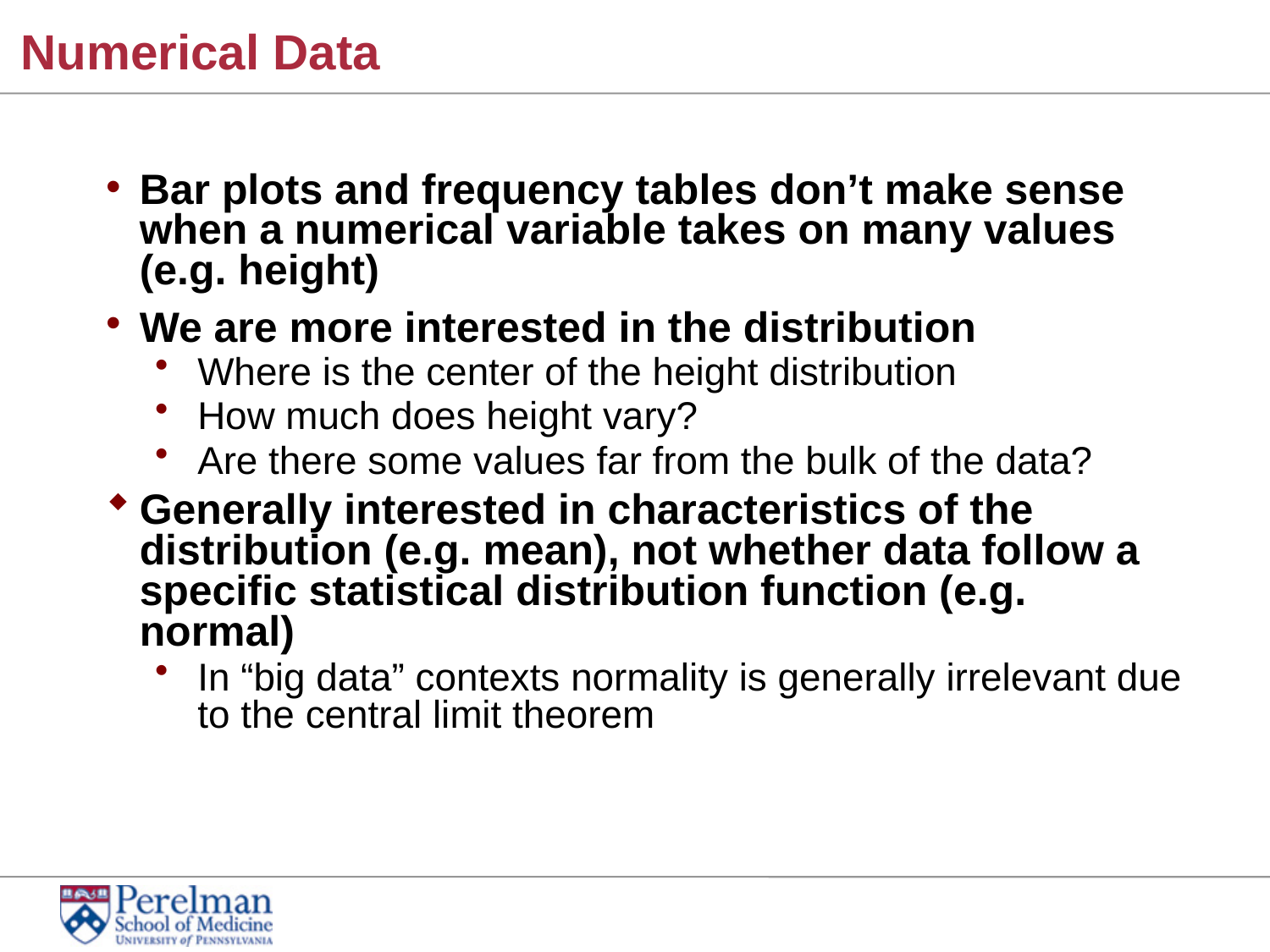

# Numerical Data
Bar plots and frequency tables don’t make sense when a numerical variable takes on many values (e.g. height)
We are more interested in the distribution
Where is the center of the height distribution
How much does height vary?
Are there some values far from the bulk of the data?
Generally interested in characteristics of the distribution (e.g. mean), not whether data follow a specific statistical distribution function (e.g. normal)
In “big data” contexts normality is generally irrelevant due to the central limit theorem